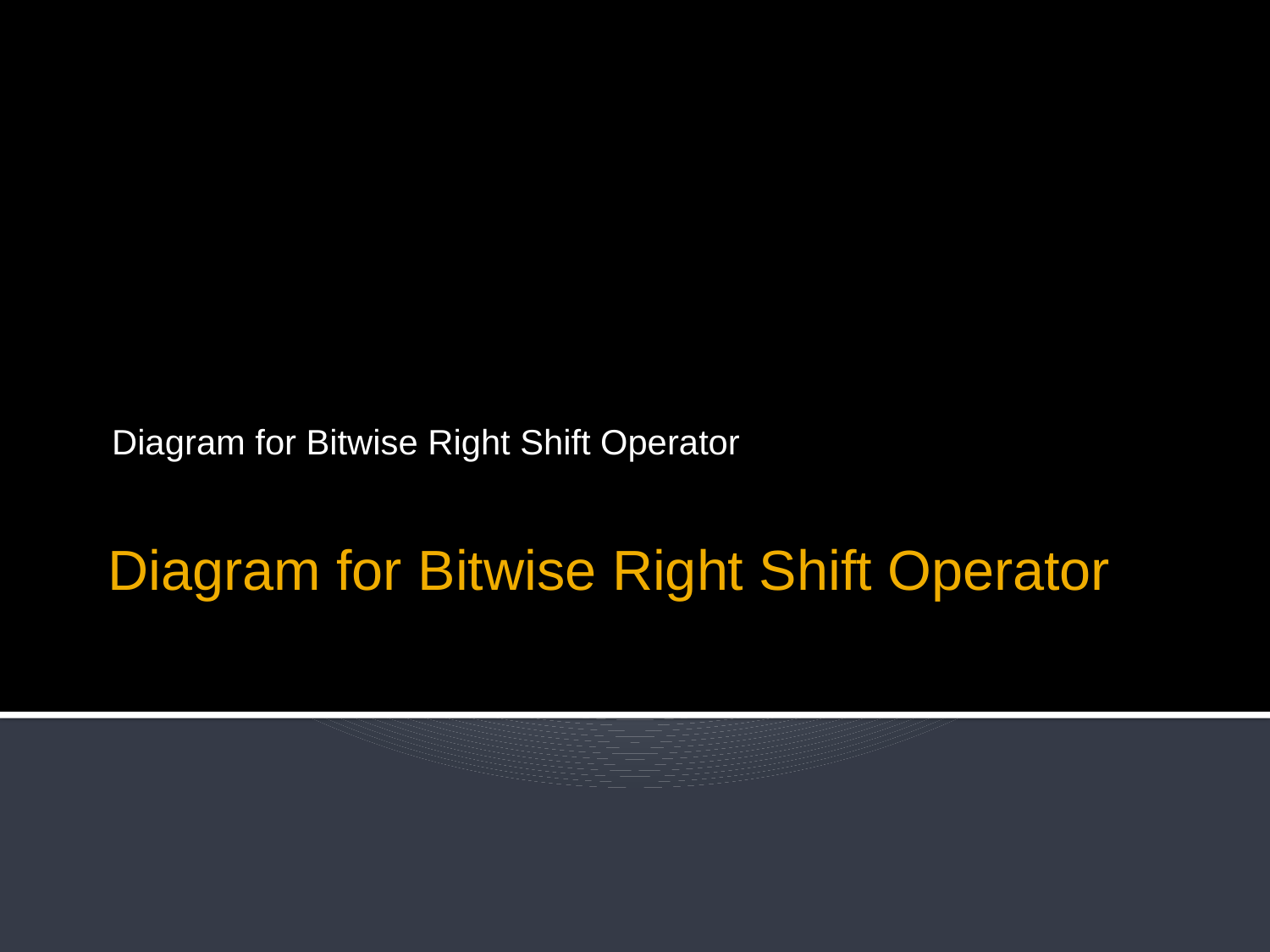

Diagram for Bitwise Right Shift Operator
# Diagram for Bitwise Right Shift Operator